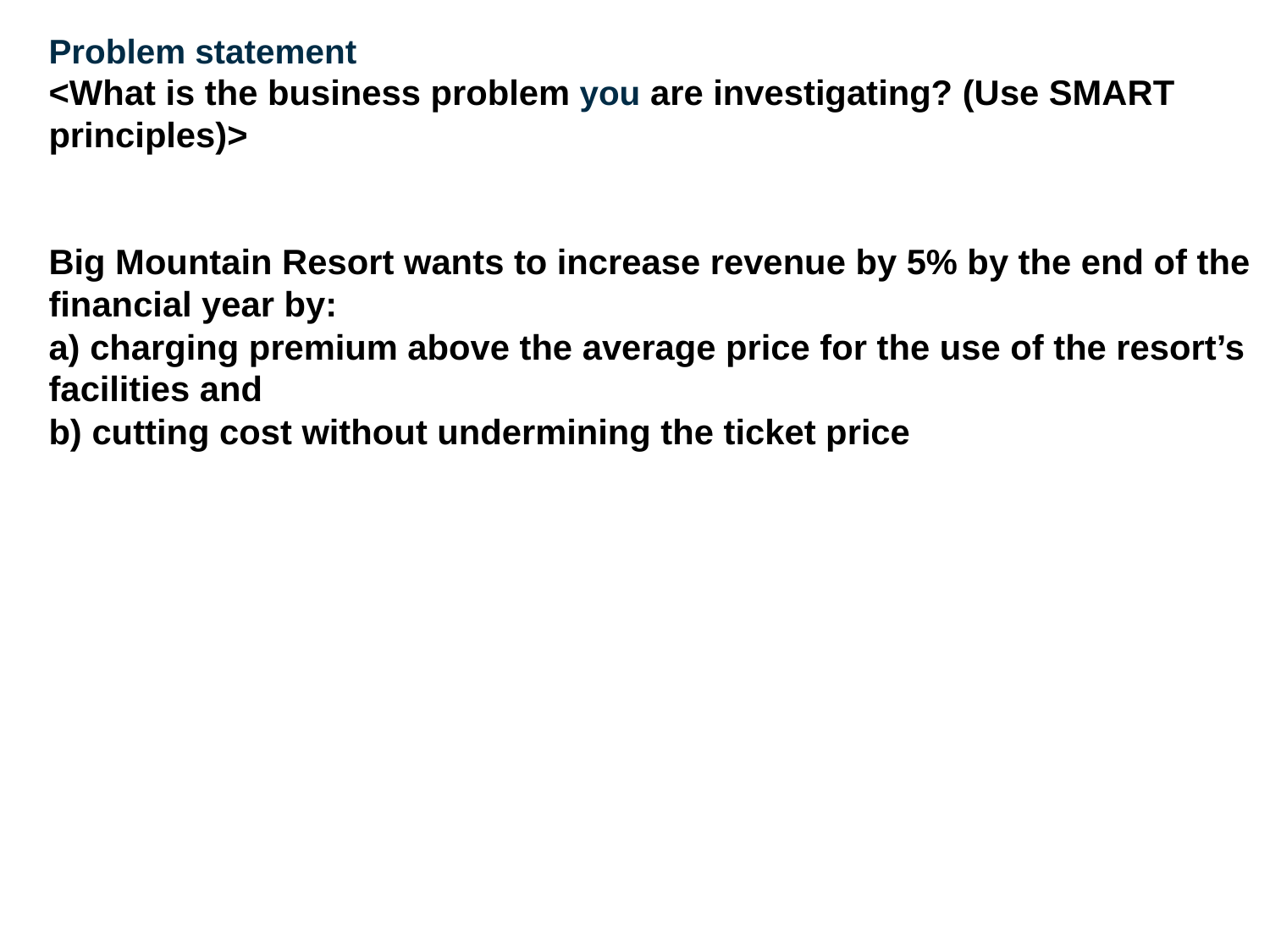

# Problem statement <What is the business problem you are investigating? (Use SMART principles)> Big Mountain Resort wants to increase revenue by 5% by the end of the financial year by: a) charging premium above the average price for the use of the resort’s facilities and b) cutting cost without undermining the ticket price